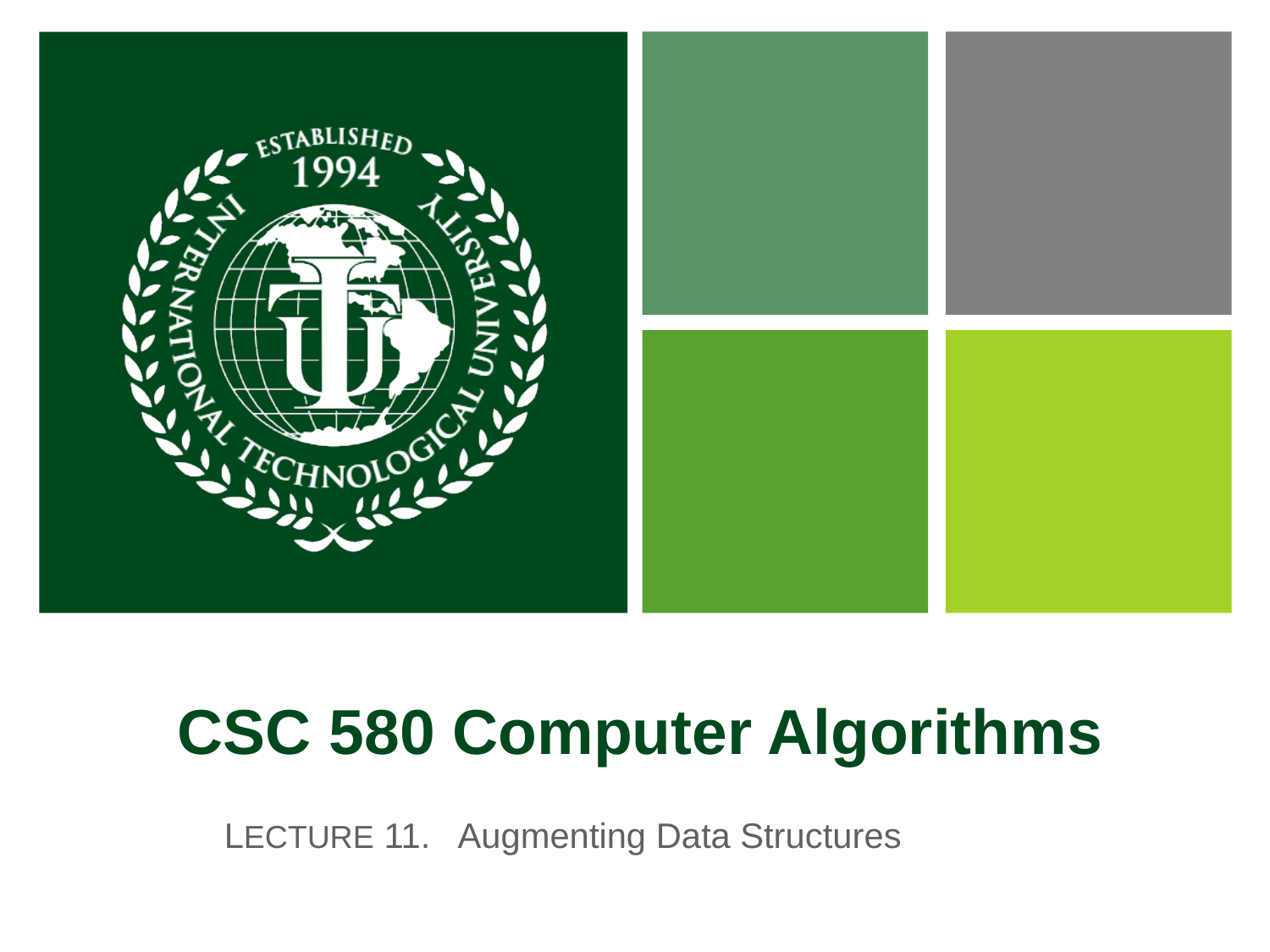

# CSC 580 Computer Algorithms
LECTURE 11.   Augmenting Data Structures